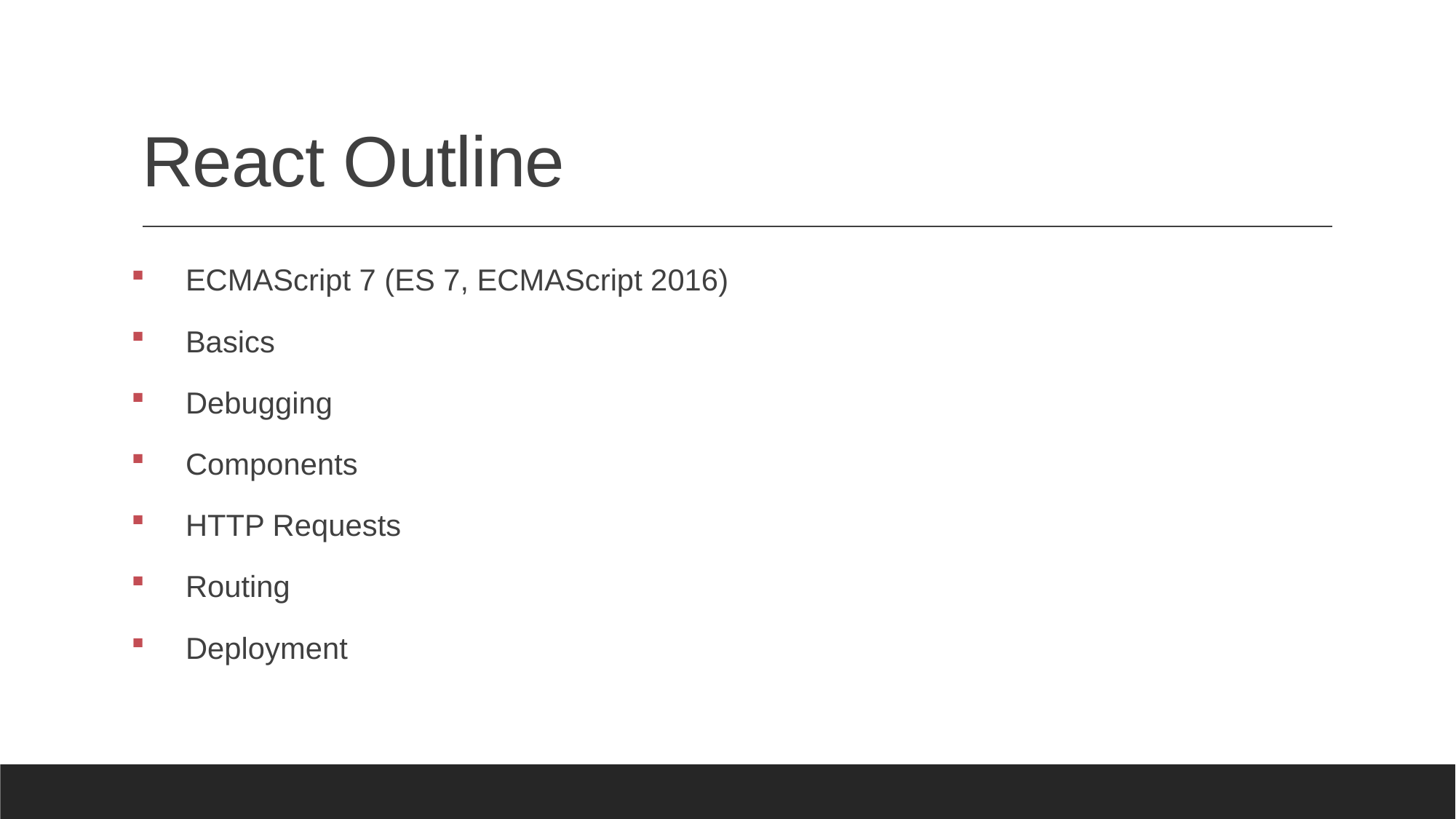

# React Outline
ECMAScript 7 (ES 7, ECMAScript 2016)
Basics
Debugging
Components
HTTP Requests
Routing
Deployment